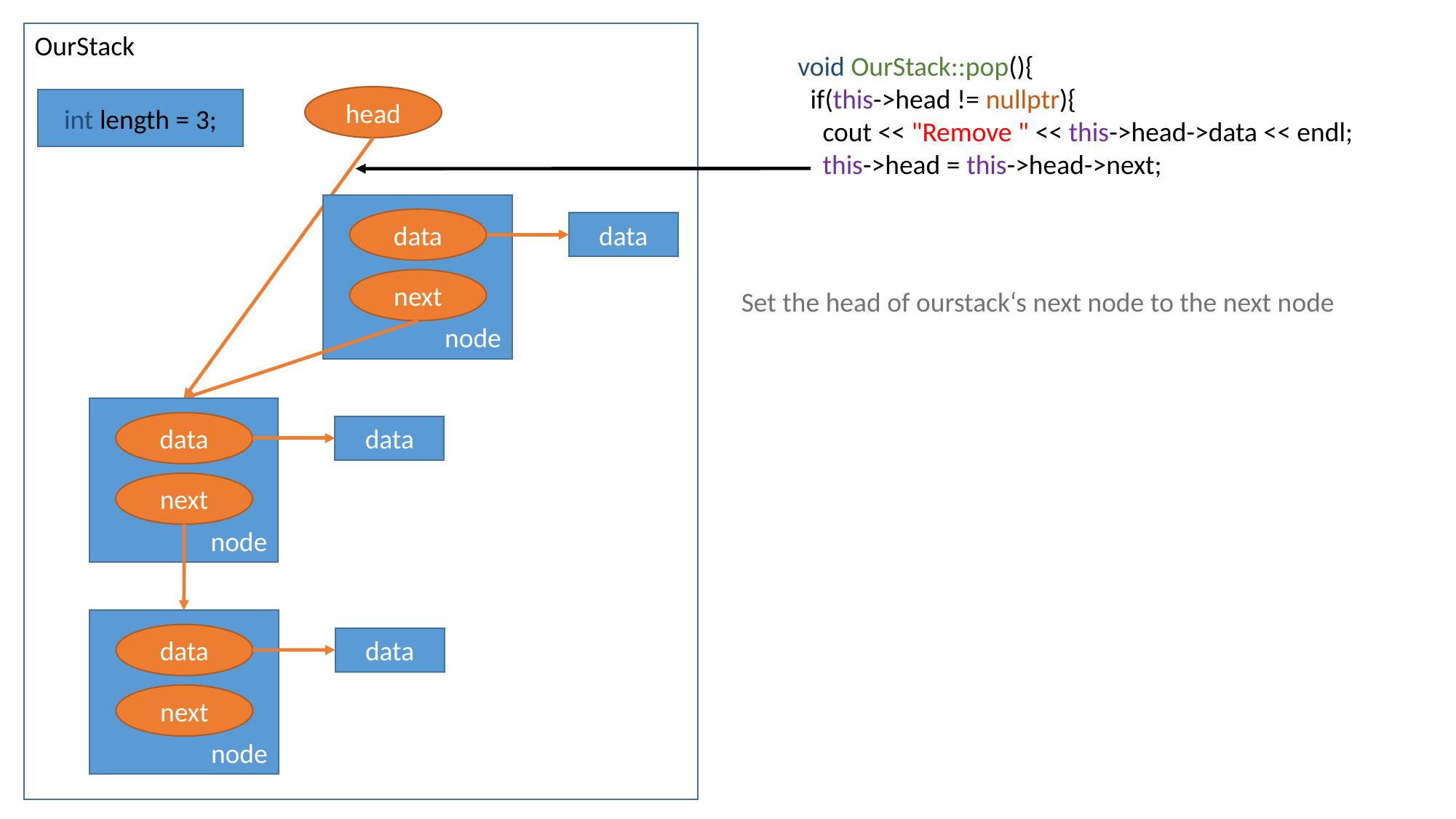

OurStack
void OurStack::pop(){
  if(this->head != nullptr){
    cout << "Remove " << this->head->data << endl;
    this->head = this->head->next;
head
int length = 3;
node
data
data
next
Set the head of ourstack‘s next node to the next node
node
data
data
next
node
data
data
next